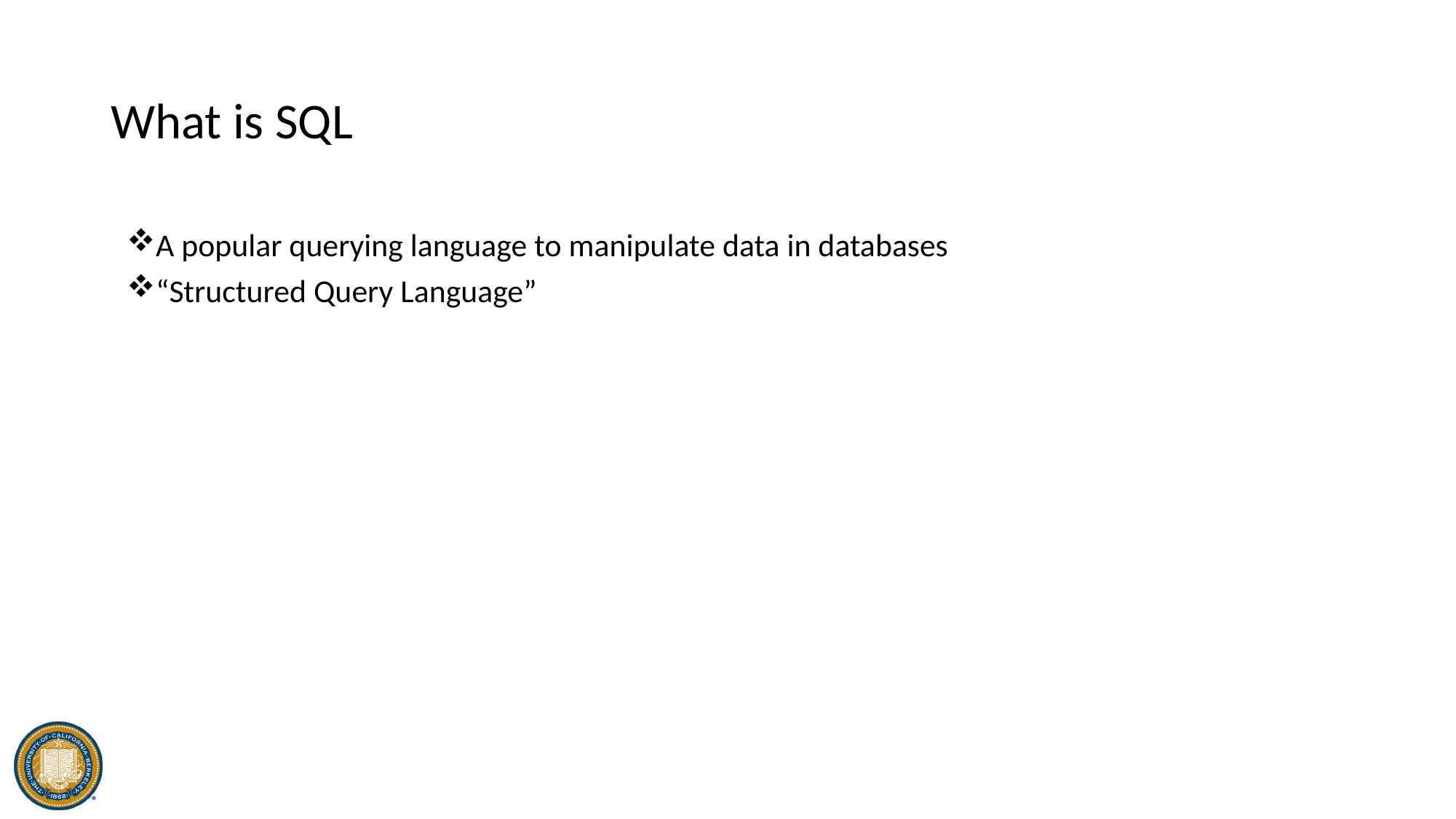

# What is SQL
A popular querying language to manipulate data in databases
“Structured Query Language”